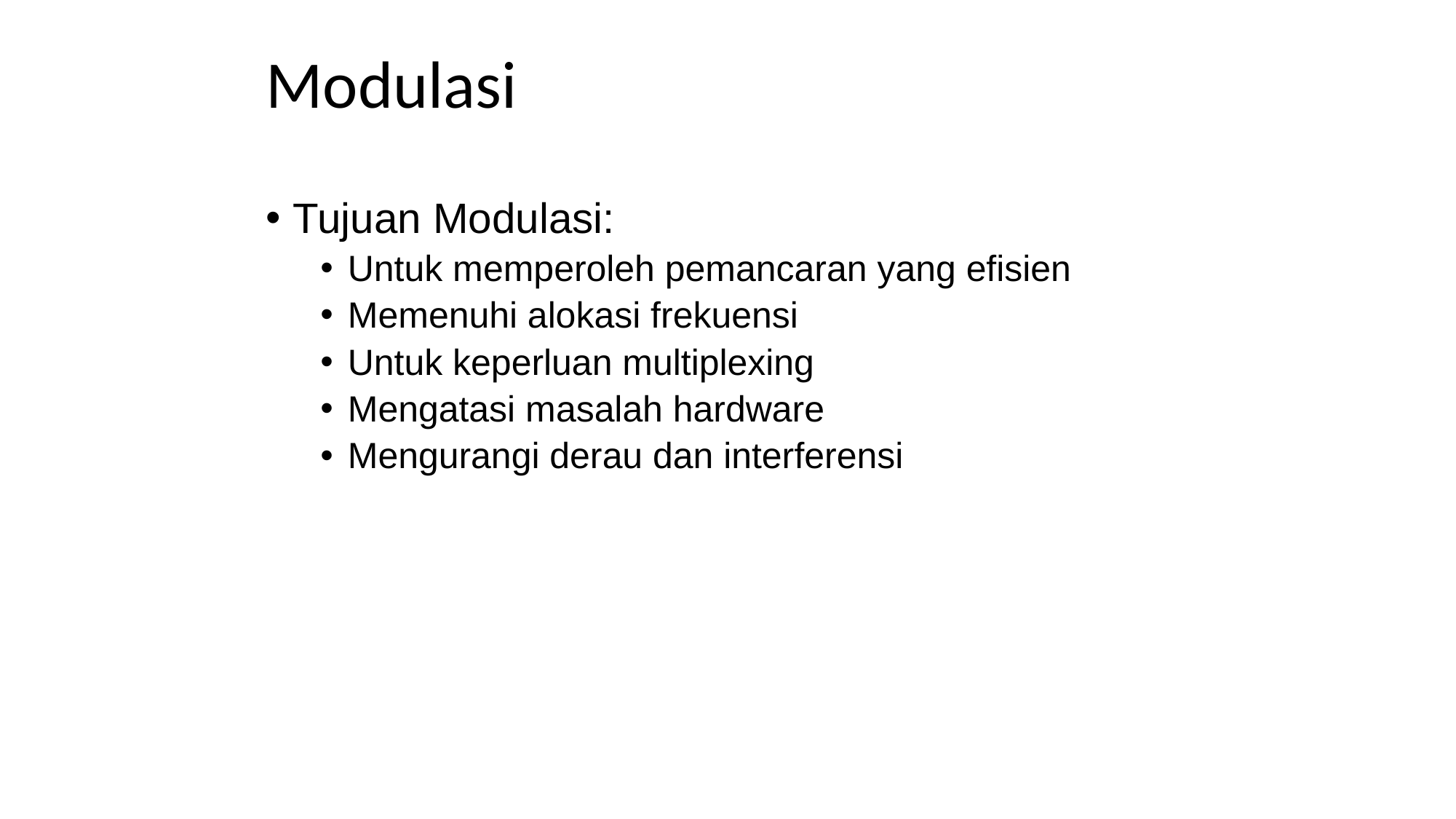

# Modulasi
Tujuan Modulasi:
Untuk memperoleh pemancaran yang efisien
Memenuhi alokasi frekuensi
Untuk keperluan multiplexing
Mengatasi masalah hardware
Mengurangi derau dan interferensi